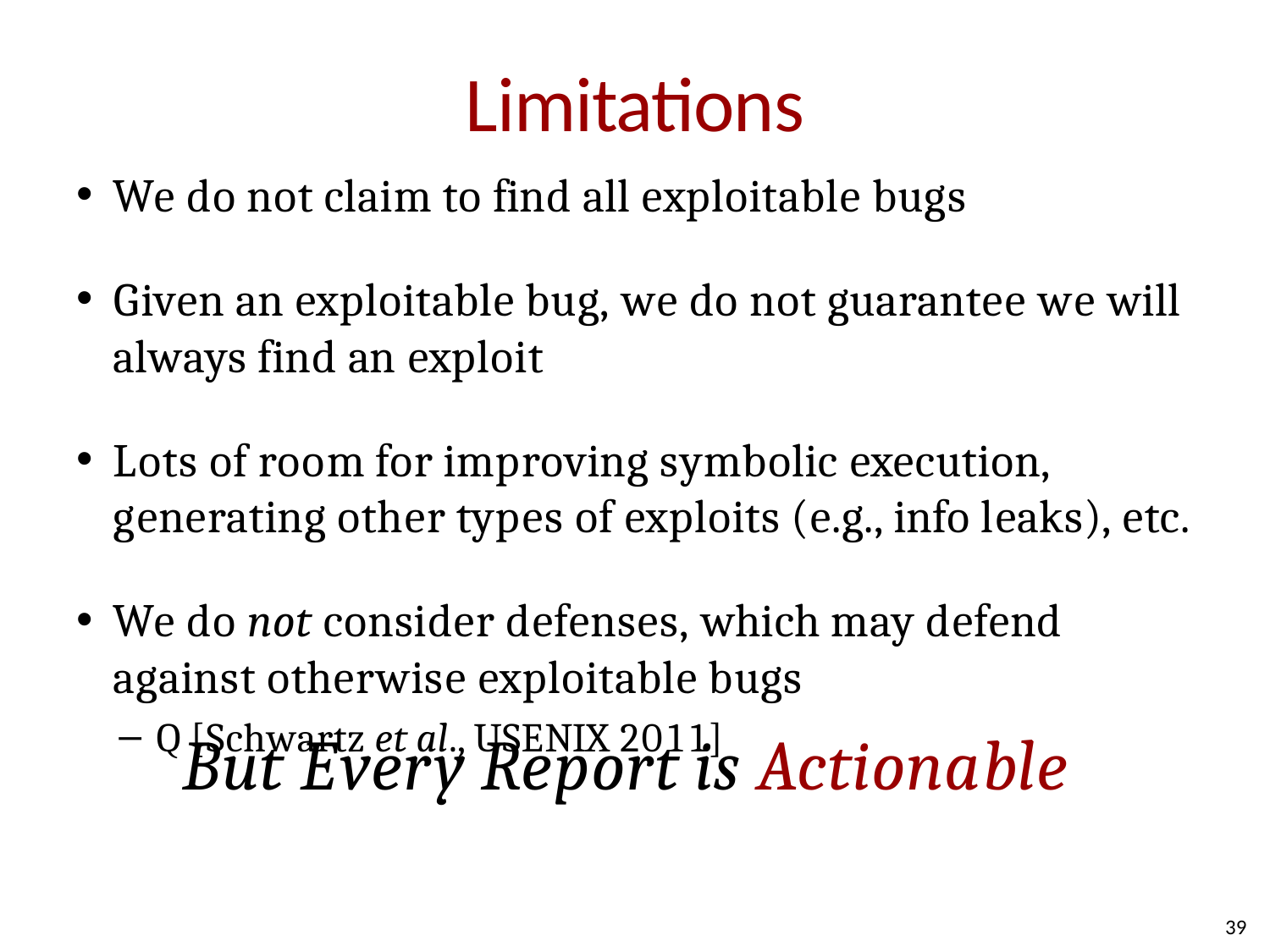

# Limitations
We do not claim to find all exploitable bugs

Given an exploitable bug, we do not guarantee we will always find an exploit

Lots of room for improving symbolic execution, generating other types of exploits (e.g., info leaks), etc.

We do not consider defenses, which may defend against otherwise exploitable bugs
Q [Schwartz et al., USENIX 2011]
But Every Report is Actionable
39